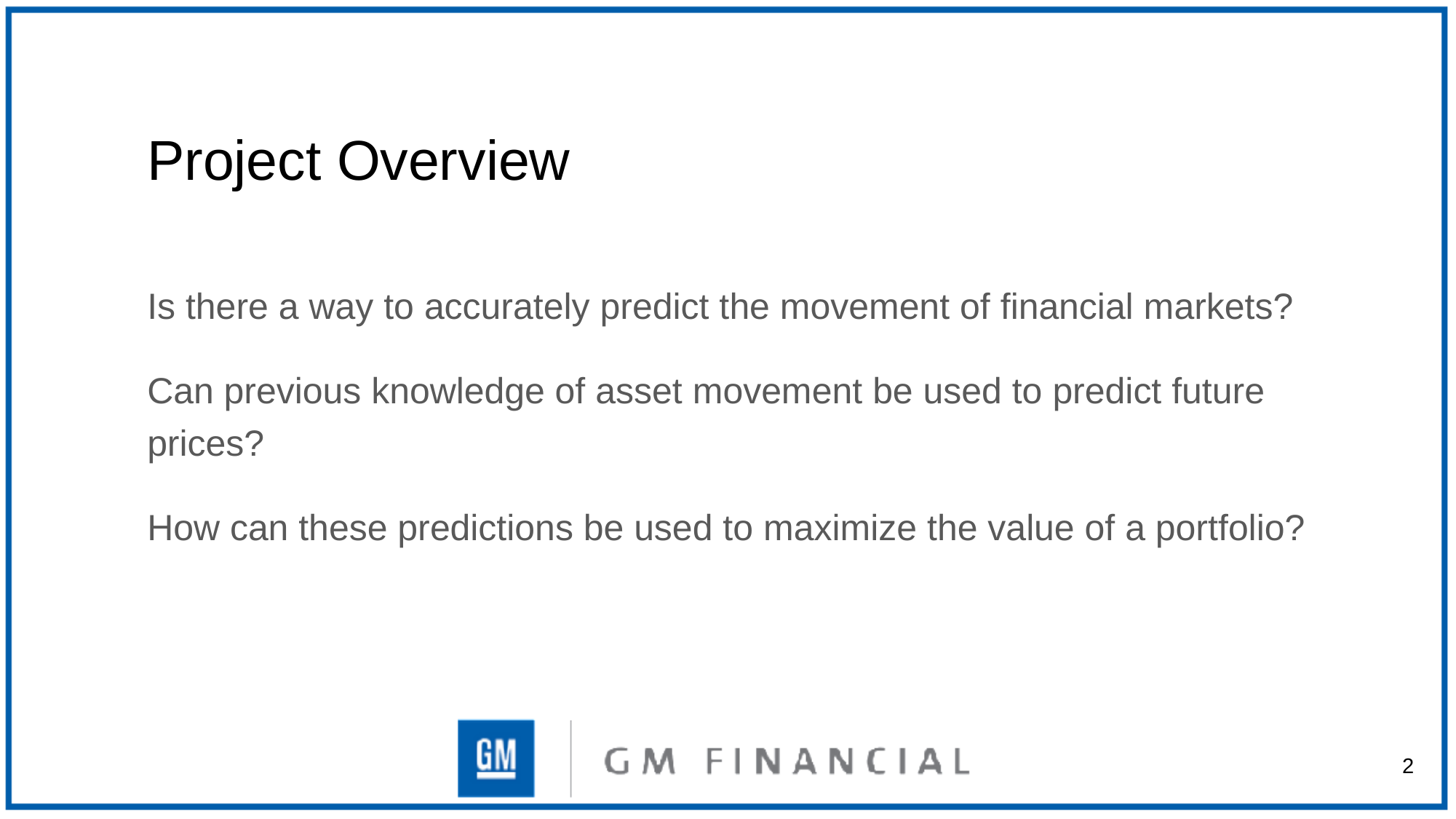

# Project Overview
Is there a way to accurately predict the movement of financial markets?
Can previous knowledge of asset movement be used to predict future prices?
How can these predictions be used to maximize the value of a portfolio?
2